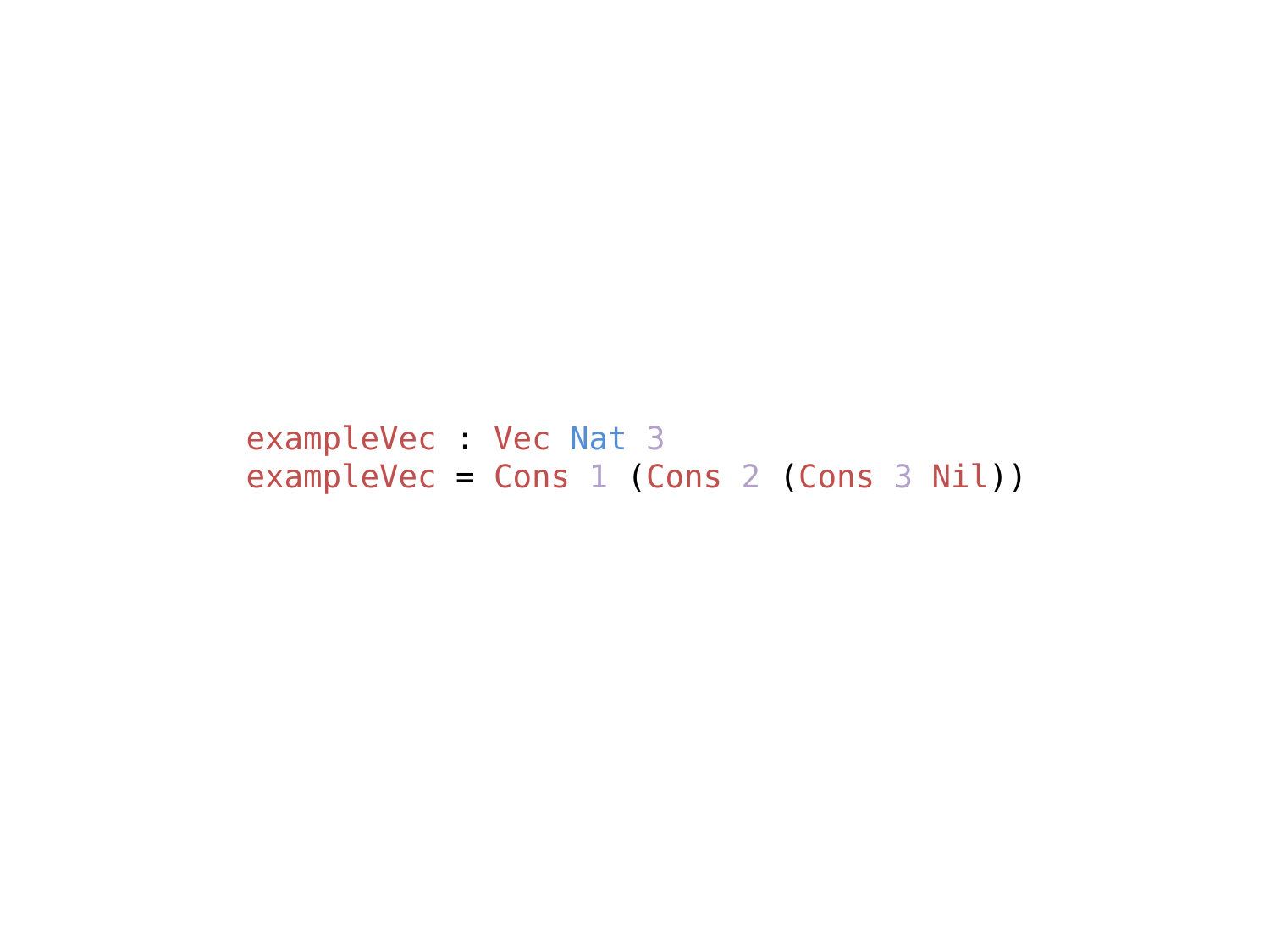

exampleVec : Vec Nat 3
exampleVec = Cons 1 (Cons 2 (Cons 3 Nil))